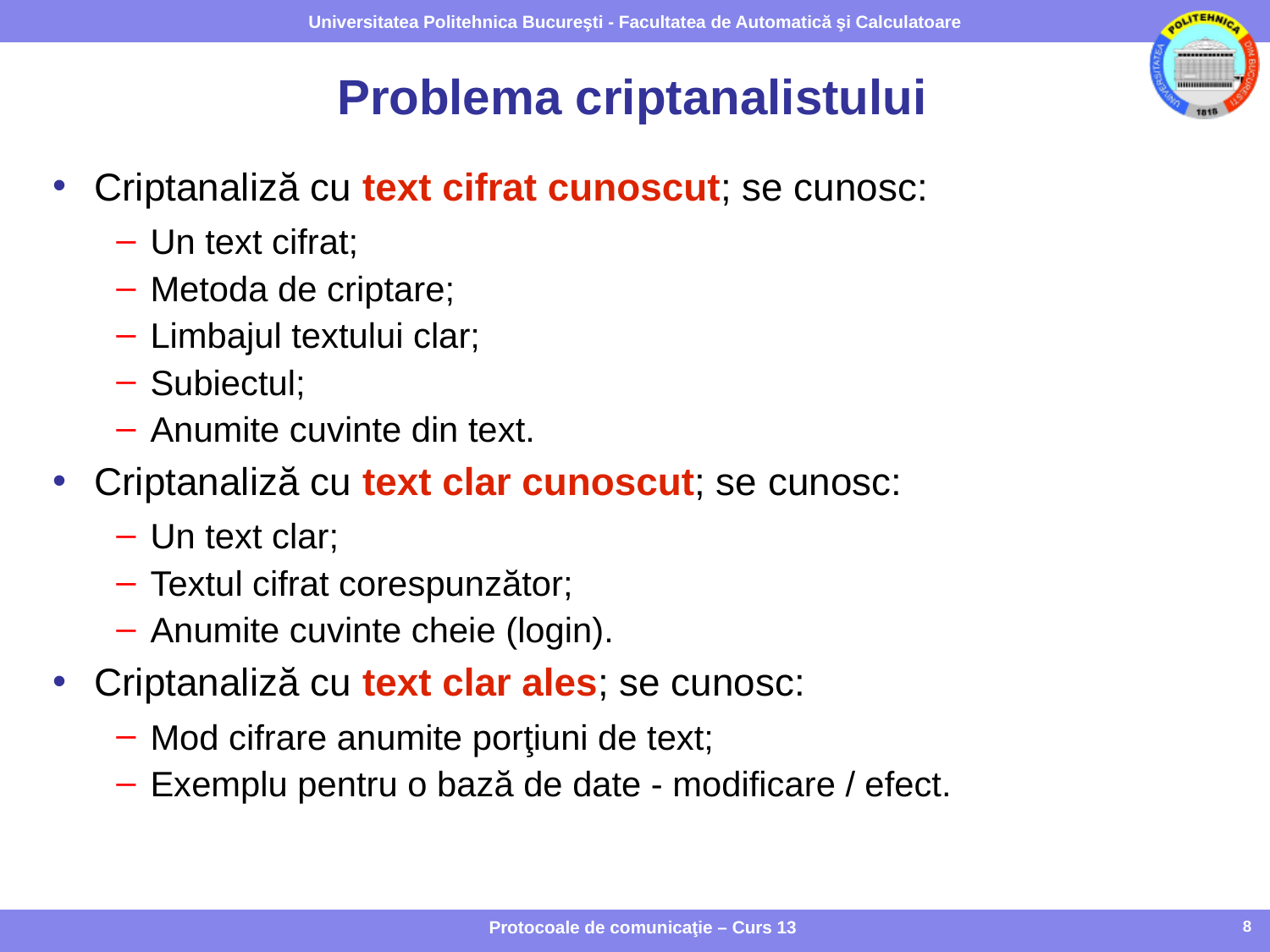

# Problema criptanalistului
Criptanaliză cu text cifrat cunoscut; se cunosc:
Un text cifrat;
Metoda de criptare;
Limbajul textului clar;
Subiectul;
Anumite cuvinte din text.
Criptanaliză cu text clar cunoscut; se cunosc:
Un text clar;
Textul cifrat corespunzător;
Anumite cuvinte cheie (login).
Criptanaliză cu text clar ales; se cunosc:
Mod cifrare anumite porţiuni de text;
Exemplu pentru o bază de date - modificare / efect.
Protocoale de comunicaţie – Curs 13
8